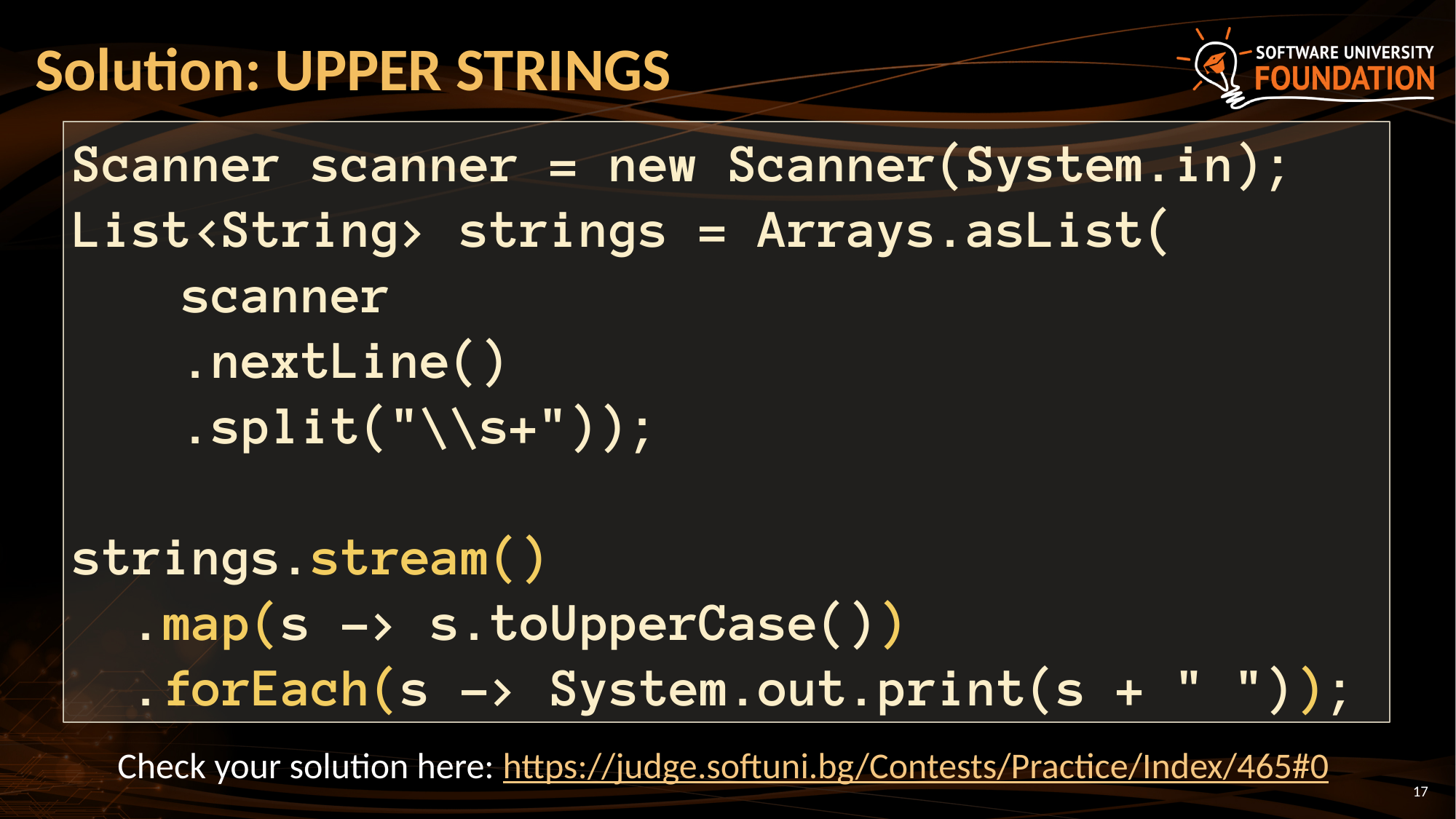

# Solution: UPPER STRINGS
Scanner scanner = new Scanner(System.in);
List<String> strings = Arrays.asList(
	scanner
	.nextLine()
	.split("\\s+"));

strings.stream()
  .map(s -> s.toUpperCase())
  .forEach(s -> System.out.print(s + " "));
Check your solution here: https://judge.softuni.bg/Contests/Practice/Index/465#0
17